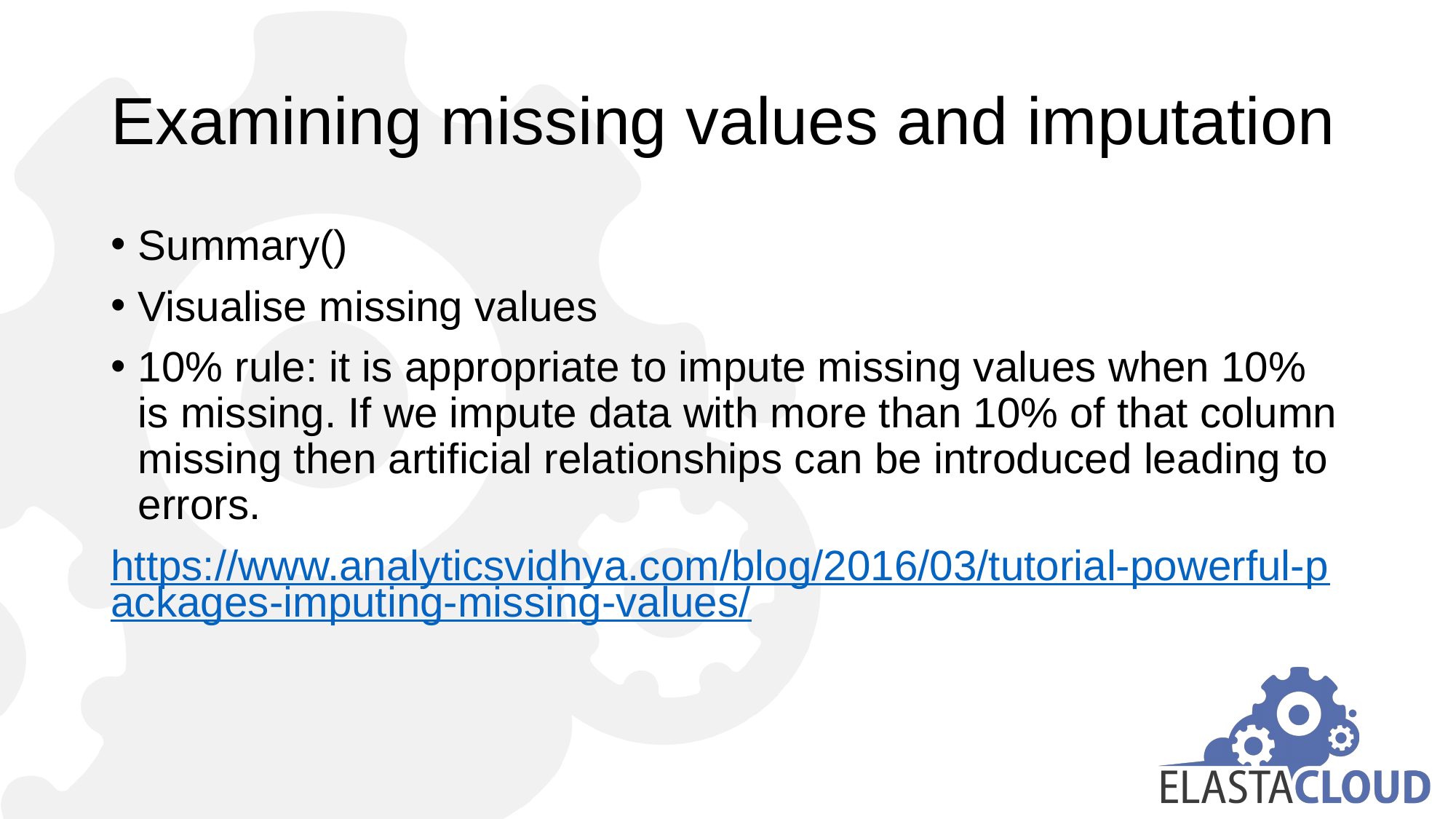

# Examining missing values and imputation
Summary()
Visualise missing values
10% rule: it is appropriate to impute missing values when 10% is missing. If we impute data with more than 10% of that column missing then artificial relationships can be introduced leading to errors.
https://www.analyticsvidhya.com/blog/2016/03/tutorial-powerful-packages-imputing-missing-values/